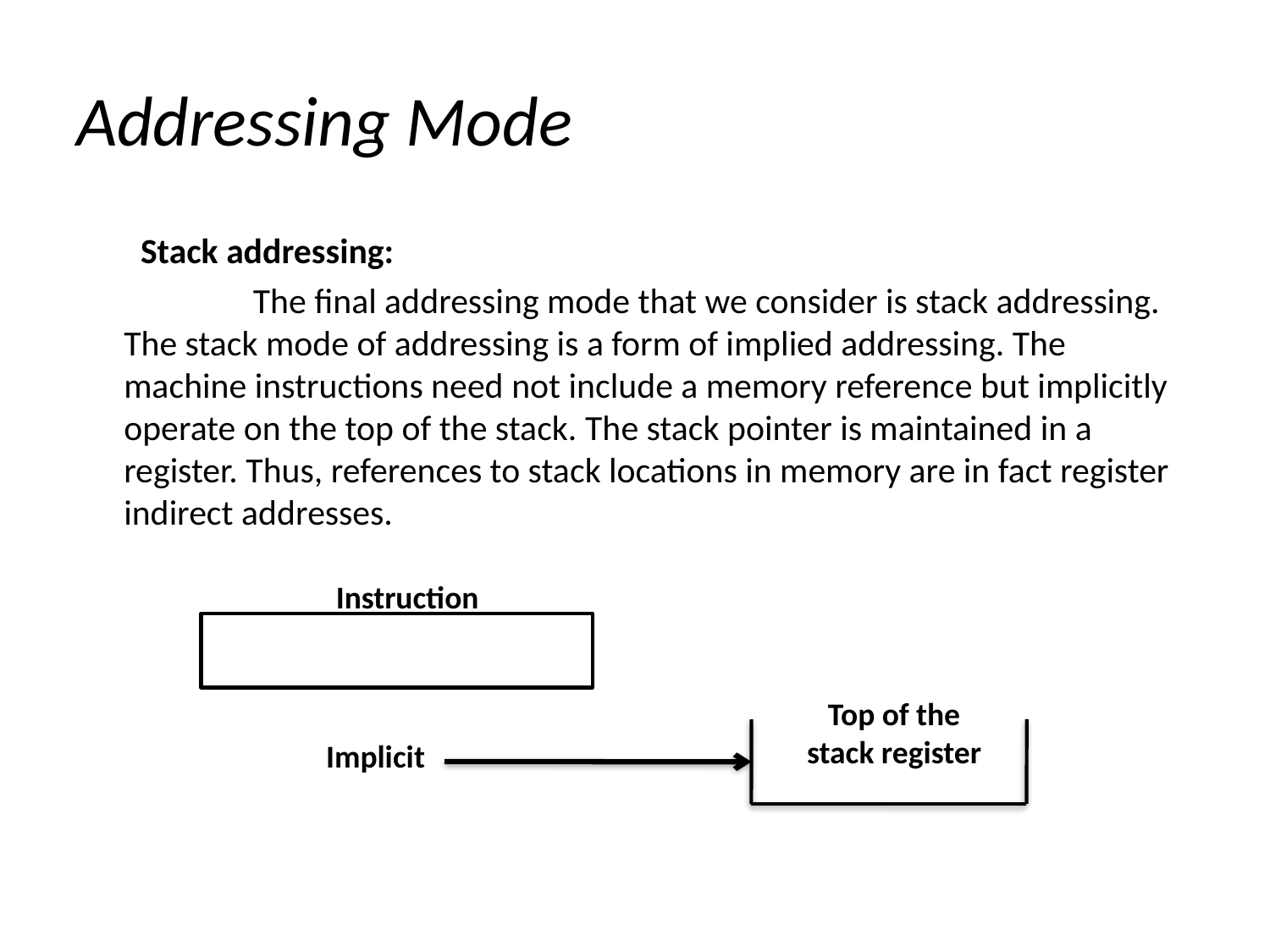

# Addressing Mode
        Stack addressing:
                      The final addressing mode that we consider is stack addressing. The stack mode of addressing is a form of implied addressing. The machine instructions need not include a memory reference but implicitly operate on the top of the stack. The stack pointer is maintained in a register. Thus, references to stack locations in memory are in fact register indirect addresses.

Instruction

Top of the stack register
Implicit